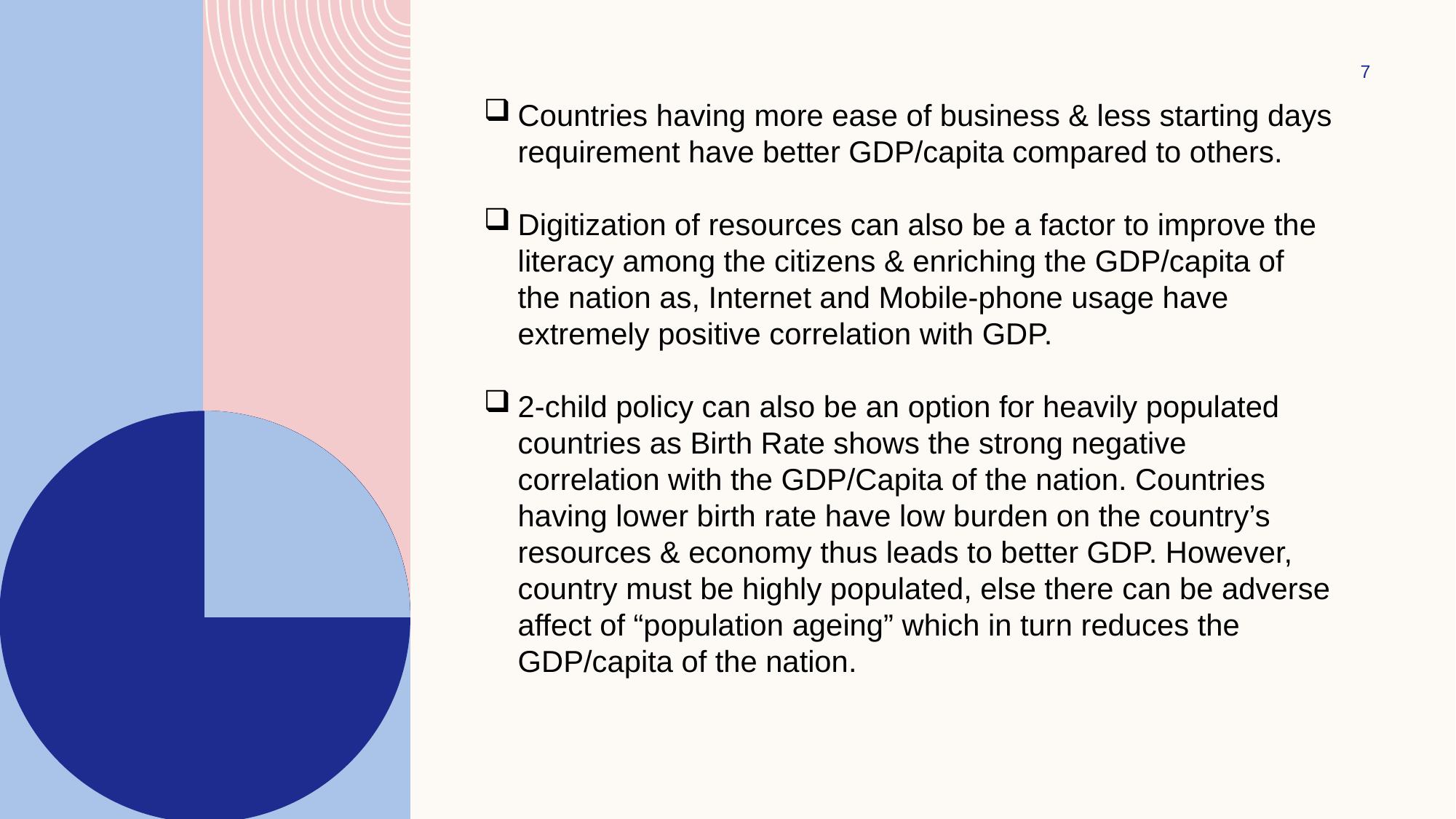

7
Countries having more ease of business & less starting days requirement have better GDP/capita compared to others.

Digitization of resources can also be a factor to improve the literacy among the citizens & enriching the GDP/capita of the nation as, Internet and Mobile-phone usage have extremely positive correlation with GDP.

2-child policy can also be an option for heavily populated countries as Birth Rate shows the strong negative correlation with the GDP/Capita of the nation. Countries having lower birth rate have low burden on the country’s resources & economy thus leads to better GDP. However, country must be highly populated, else there can be adverse affect of “population ageing” which in turn reduces the GDP/capita of the nation.